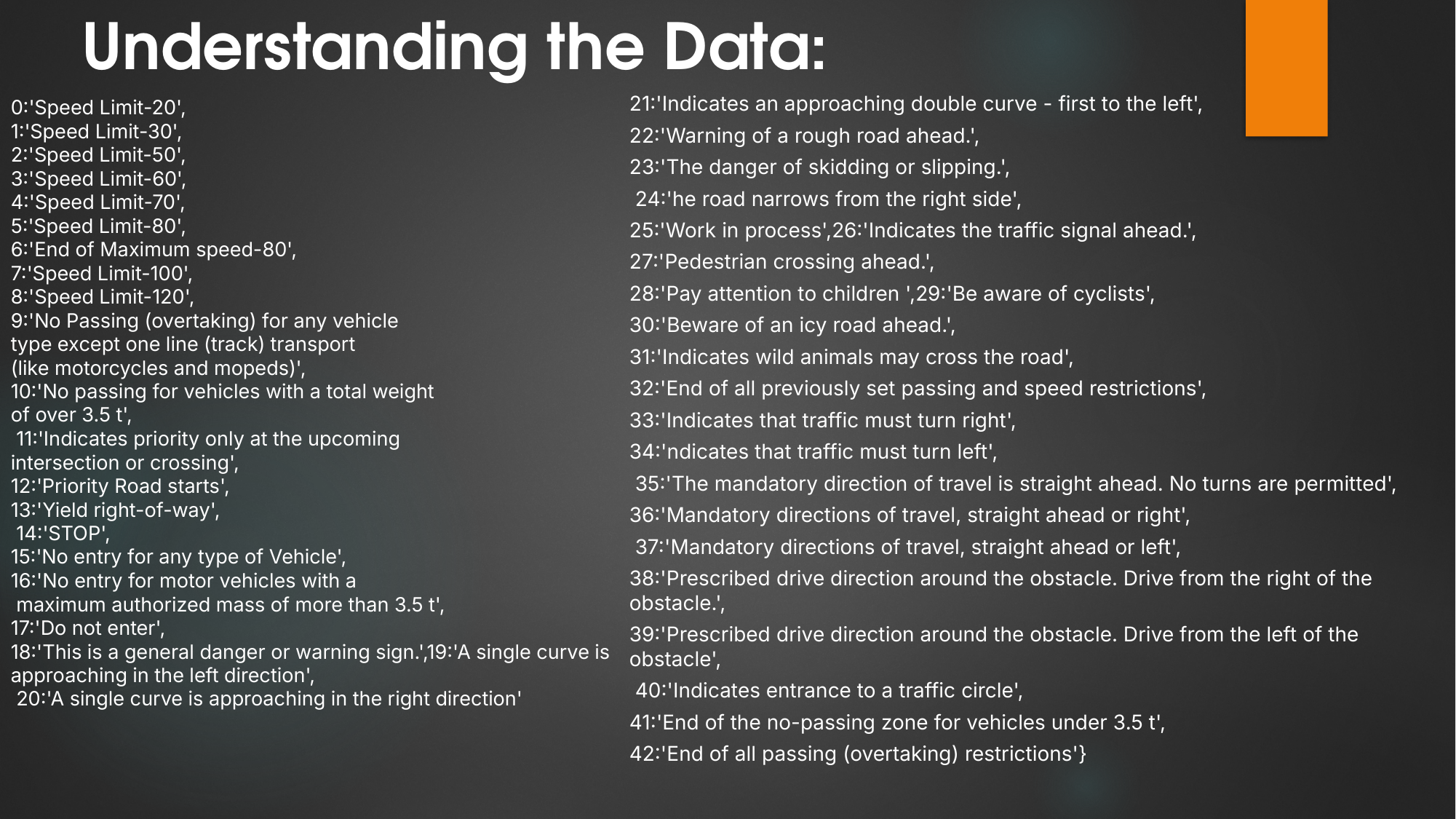

# Understanding the Data:
21:'Indicates an approaching double curve - first to the left',
22:'Warning of a rough road ahead.',
23:'The danger of skidding or slipping.',
 24:'he road narrows from the right side',
25:'Work in process',26:'Indicates the traffic signal ahead.',
27:'Pedestrian crossing ahead.',
28:'Pay attention to children ',29:'Be aware of cyclists',
30:'Beware of an icy road ahead.',
31:'Indicates wild animals may cross the road',
32:'End of all previously set passing and speed restrictions',
33:'Indicates that traffic must turn right',
34:'ndicates that traffic must turn left',
 35:'The mandatory direction of travel is straight ahead. No turns are permitted',
36:'Mandatory directions of travel, straight ahead or right',
 37:'Mandatory directions of travel, straight ahead or left',
38:'Prescribed drive direction around the obstacle. Drive from the right of the obstacle.',
39:'Prescribed drive direction around the obstacle. Drive from the left of the obstacle',
 40:'Indicates entrance to a traffic circle',
41:'End of the no-passing zone for vehicles under 3.5 t',
42:'End of all passing (overtaking) restrictions'}
0:'Speed Limit-20',
1:'Speed Limit-30',
2:'Speed Limit-50',
3:'Speed Limit-60',
4:'Speed Limit-70',
5:'Speed Limit-80',
6:'End of Maximum speed-80',
7:'Speed Limit-100',
8:'Speed Limit-120',
9:'No Passing (overtaking) for any vehicle
type except one line (track) transport
(like motorcycles and mopeds)',
10:'No passing for vehicles with a total weight
of over 3.5 t',
 11:'Indicates priority only at the upcoming
intersection or crossing',
12:'Priority Road starts',
13:'Yield right-of-way',
 14:'STOP',
15:'No entry for any type of Vehicle',
16:'No entry for motor vehicles with a
 maximum authorized mass of more than 3.5 t',
17:'Do not enter',
18:'This is a general danger or warning sign.',19:'A single curve is approaching in the left direction',
 20:'A single curve is approaching in the right direction'